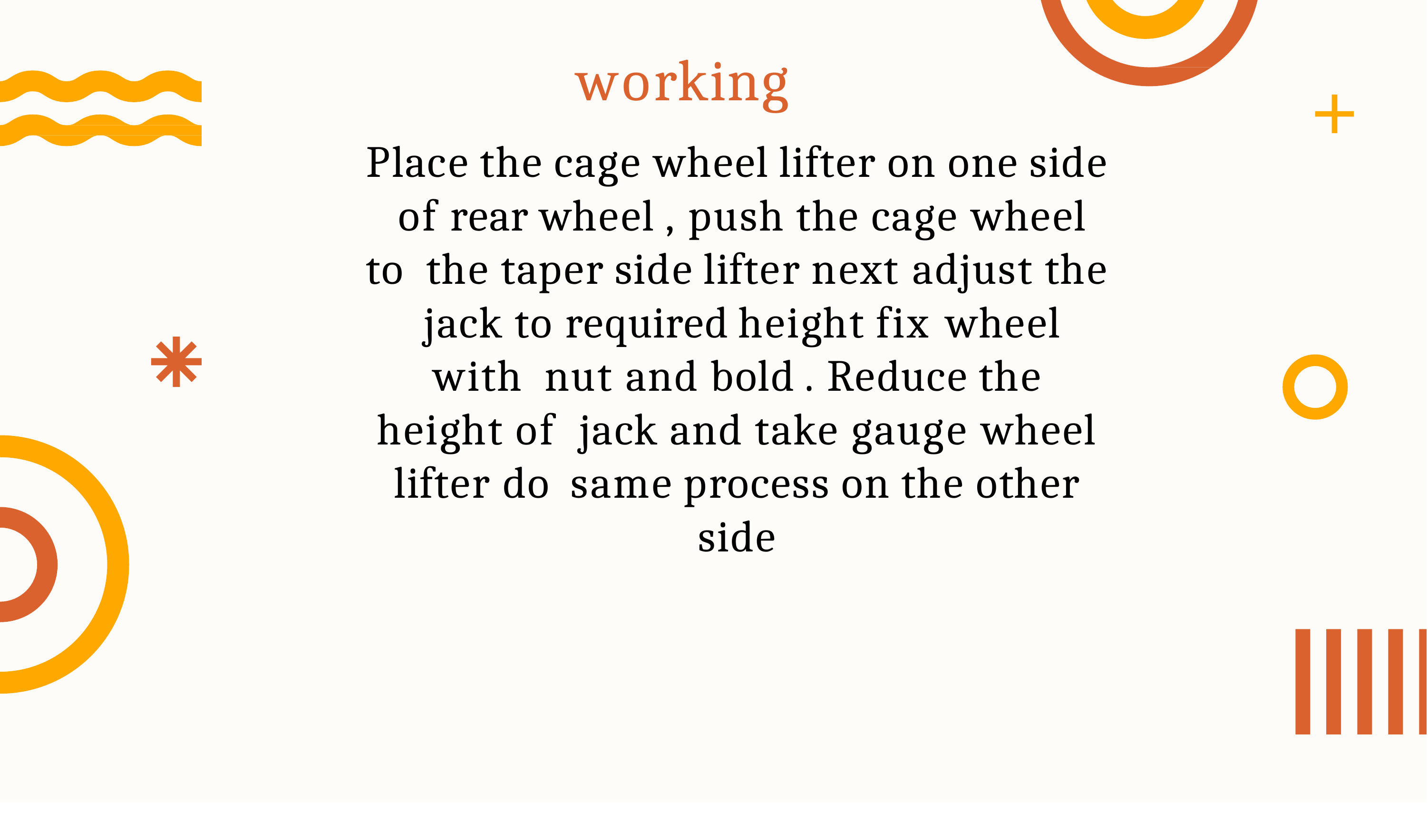

# working

Place the cage wheel lifter on one side  of rear wheel , push the cage wheel to  the taper side lifter next adjust the  jack to required height fix wheel with  nut and bold . Reduce the height of  jack and take gauge wheel lifter do  same process on the other side